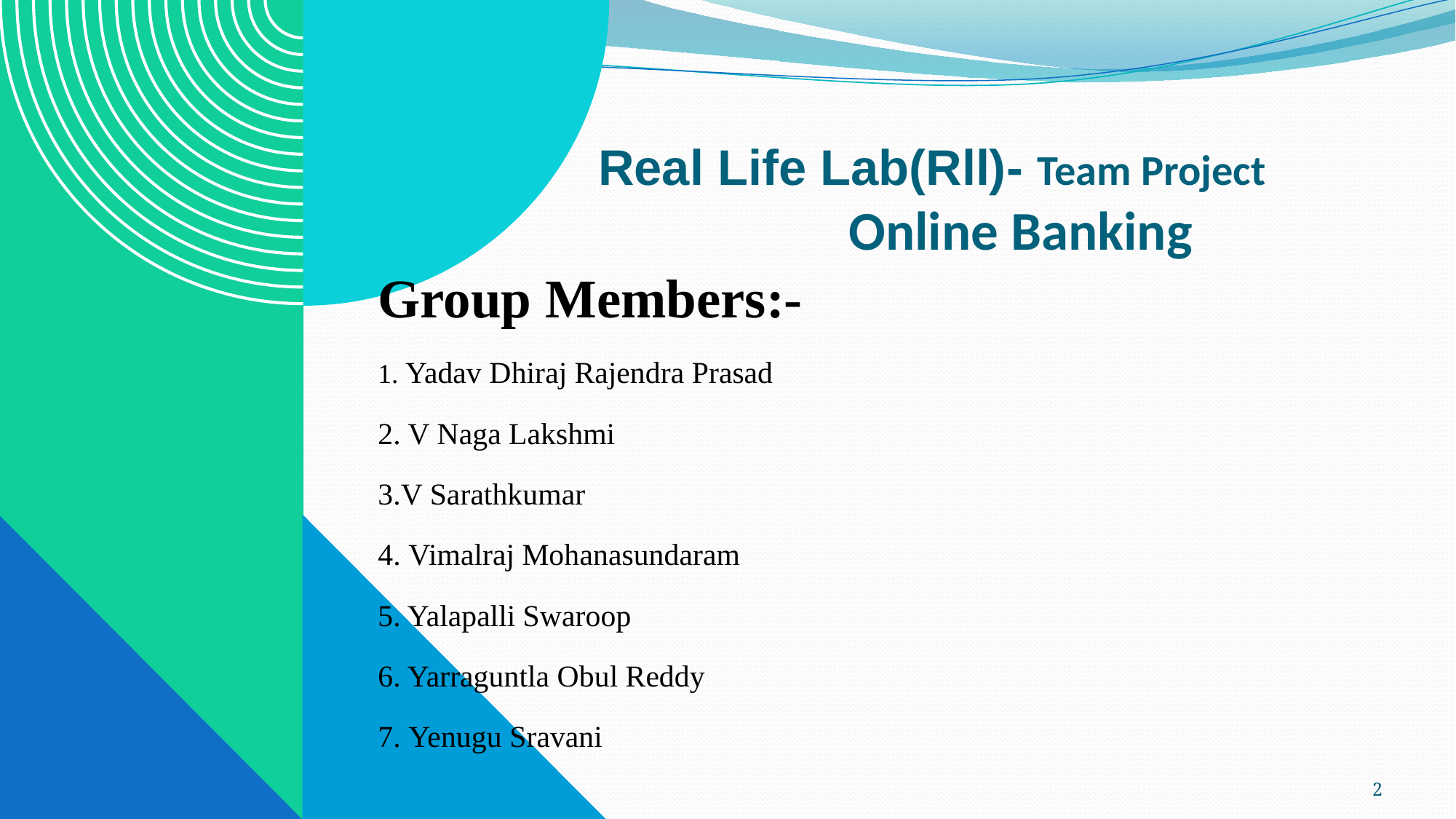

# Real Life Lab(Rll)- Team Project Online Banking

Group Members:-
1. Yadav Dhiraj Rajendra Prasad
2. V Naga Lakshmi
3.V Sarathkumar
4. Vimalraj Mohanasundaram
5. Yalapalli Swaroop
6. Yarraguntla Obul Reddy
7. Yenugu Sravani

2